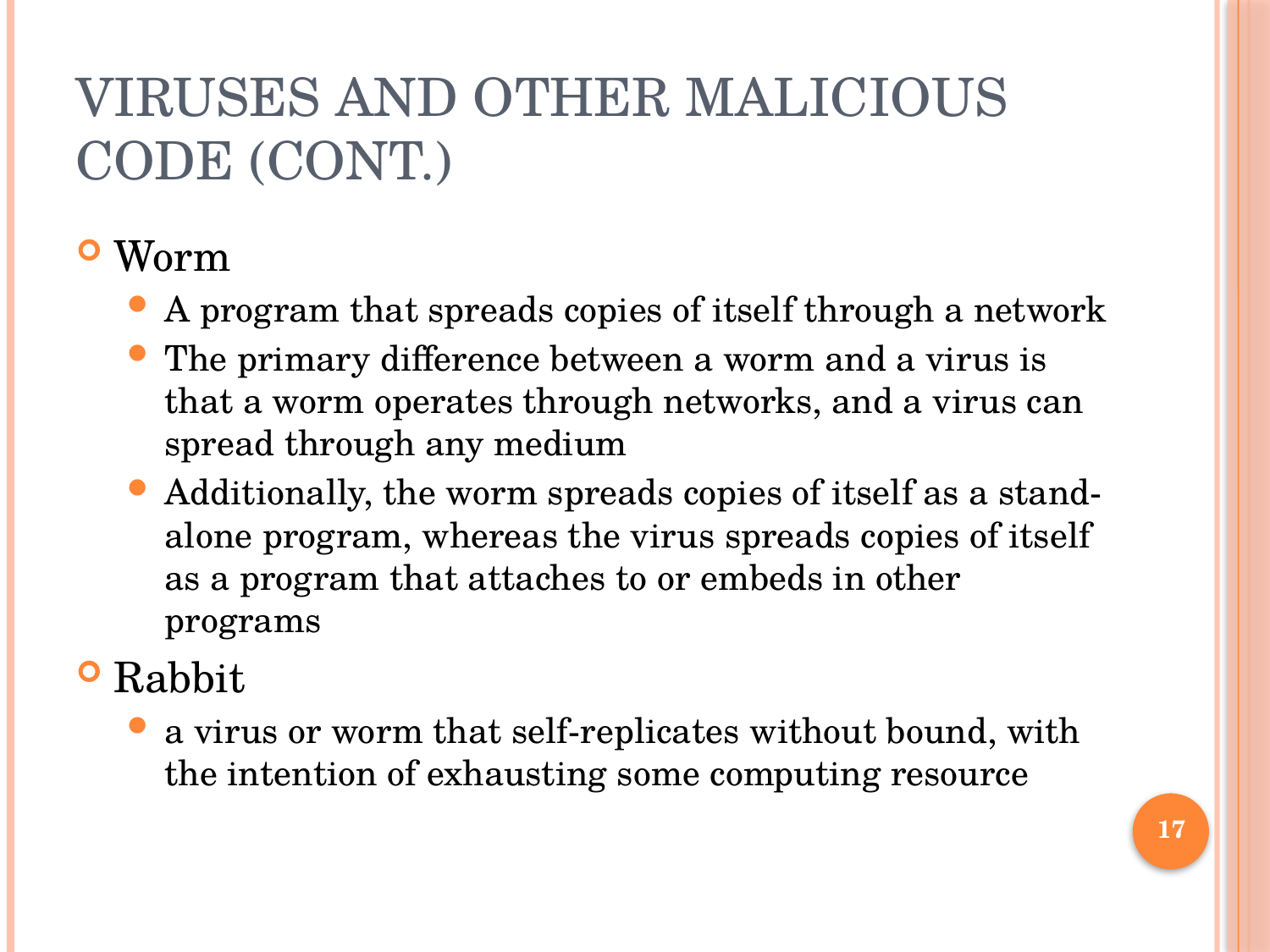

# Viruses and Other Malicious Code (cont.)
Worm
A program that spreads copies of itself through a network
The primary difference between a worm and a virus is that a worm operates through networks, and a virus can spread through any medium
Additionally, the worm spreads copies of itself as a stand-alone program, whereas the virus spreads copies of itself as a program that attaches to or embeds in other programs
Rabbit
a virus or worm that self-replicates without bound, with the intention of exhausting some computing resource
17